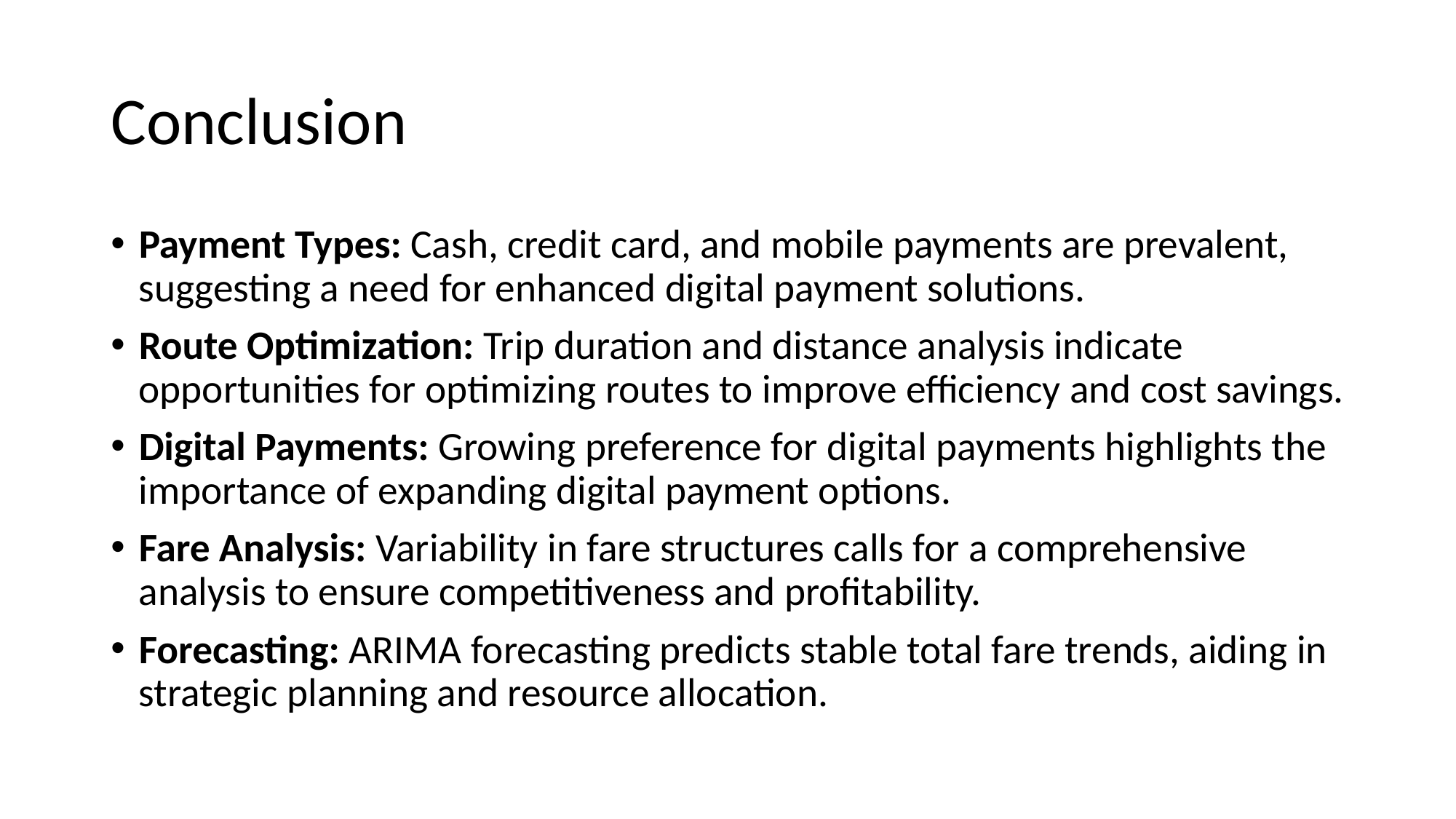

# Conclusion
Payment Types: Cash, credit card, and mobile payments are prevalent, suggesting a need for enhanced digital payment solutions.
Route Optimization: Trip duration and distance analysis indicate opportunities for optimizing routes to improve efficiency and cost savings.
Digital Payments: Growing preference for digital payments highlights the importance of expanding digital payment options.
Fare Analysis: Variability in fare structures calls for a comprehensive analysis to ensure competitiveness and profitability.
Forecasting: ARIMA forecasting predicts stable total fare trends, aiding in strategic planning and resource allocation.